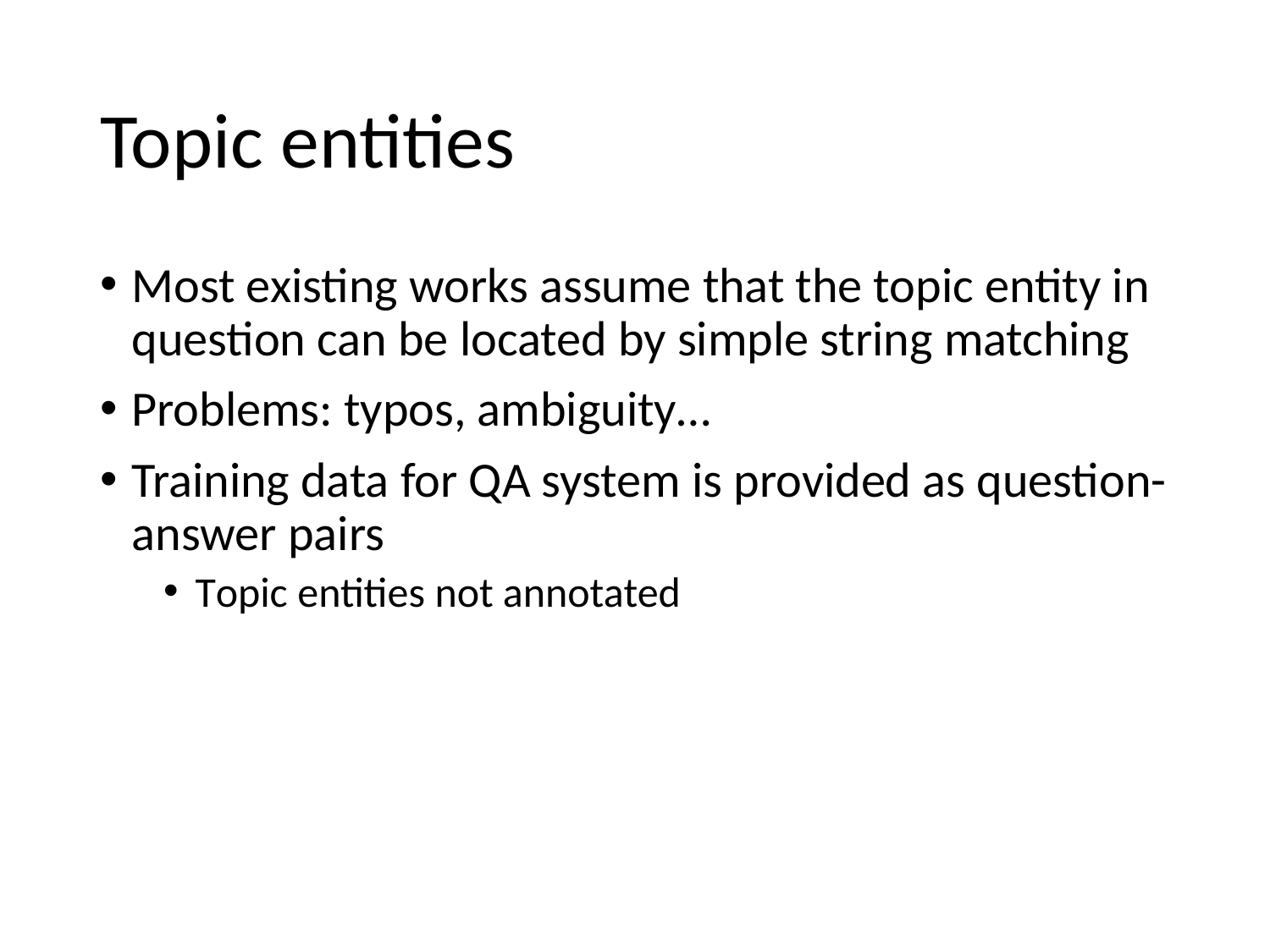

# Topic entities
Most existing works assume that the topic entity in question can be located by simple string matching
Problems: typos, ambiguity…
Training data for QA system is provided as question-answer pairs
Topic entities not annotated